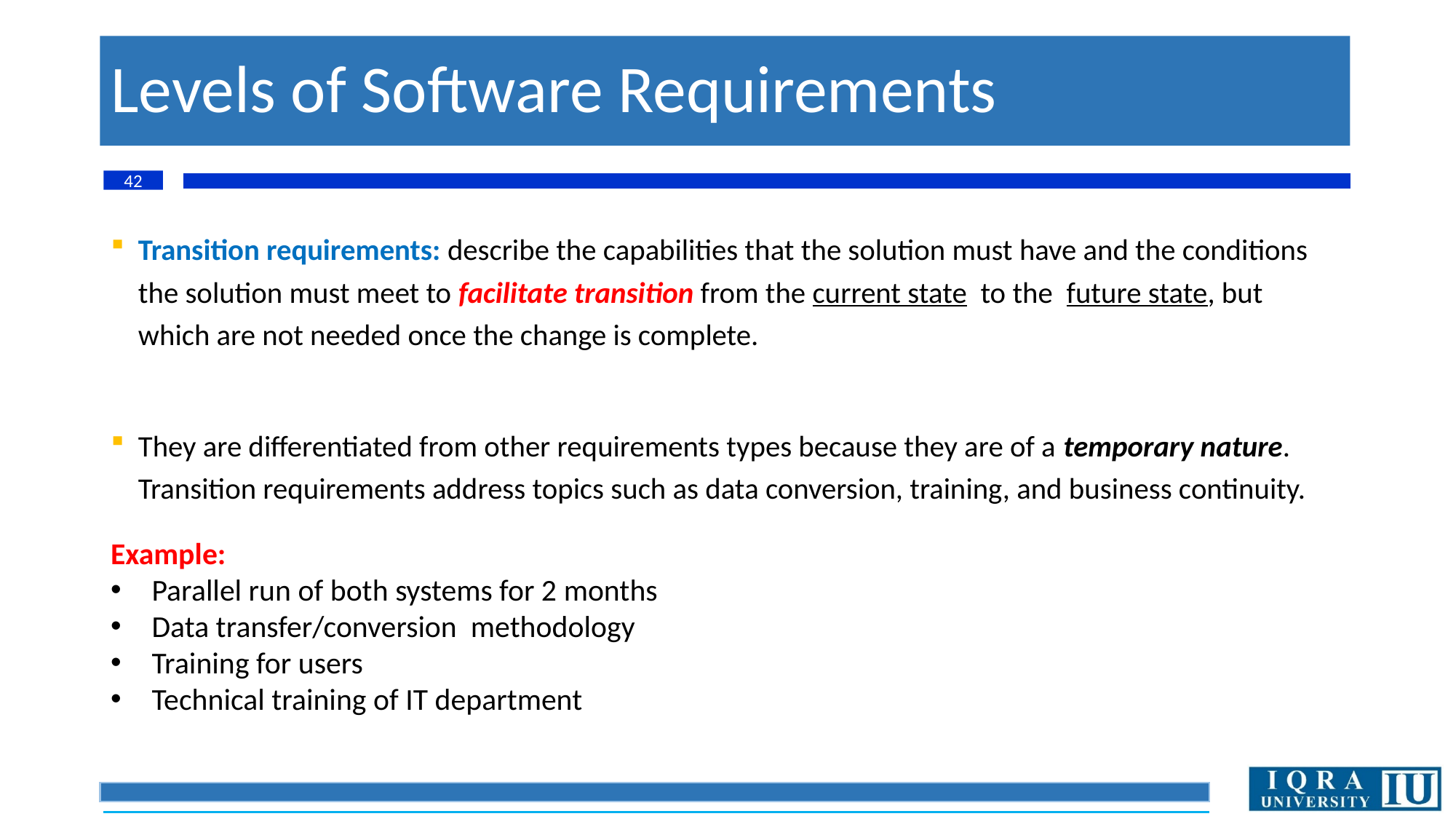

# Levels of Software Requirements
42
Transition requirements: describe the capabilities that the solution must have and the conditions the solution must meet to facilitate transition from the current state  to the  future state, but which are not needed once the change is complete.

They are differentiated from other requirements types because they are of a temporary nature. Transition requirements address topics such as data conversion, training, and business continuity.

Example:
Parallel run of both systems for 2 months
Data transfer/conversion  methodology
Training for users
Technical training of IT department